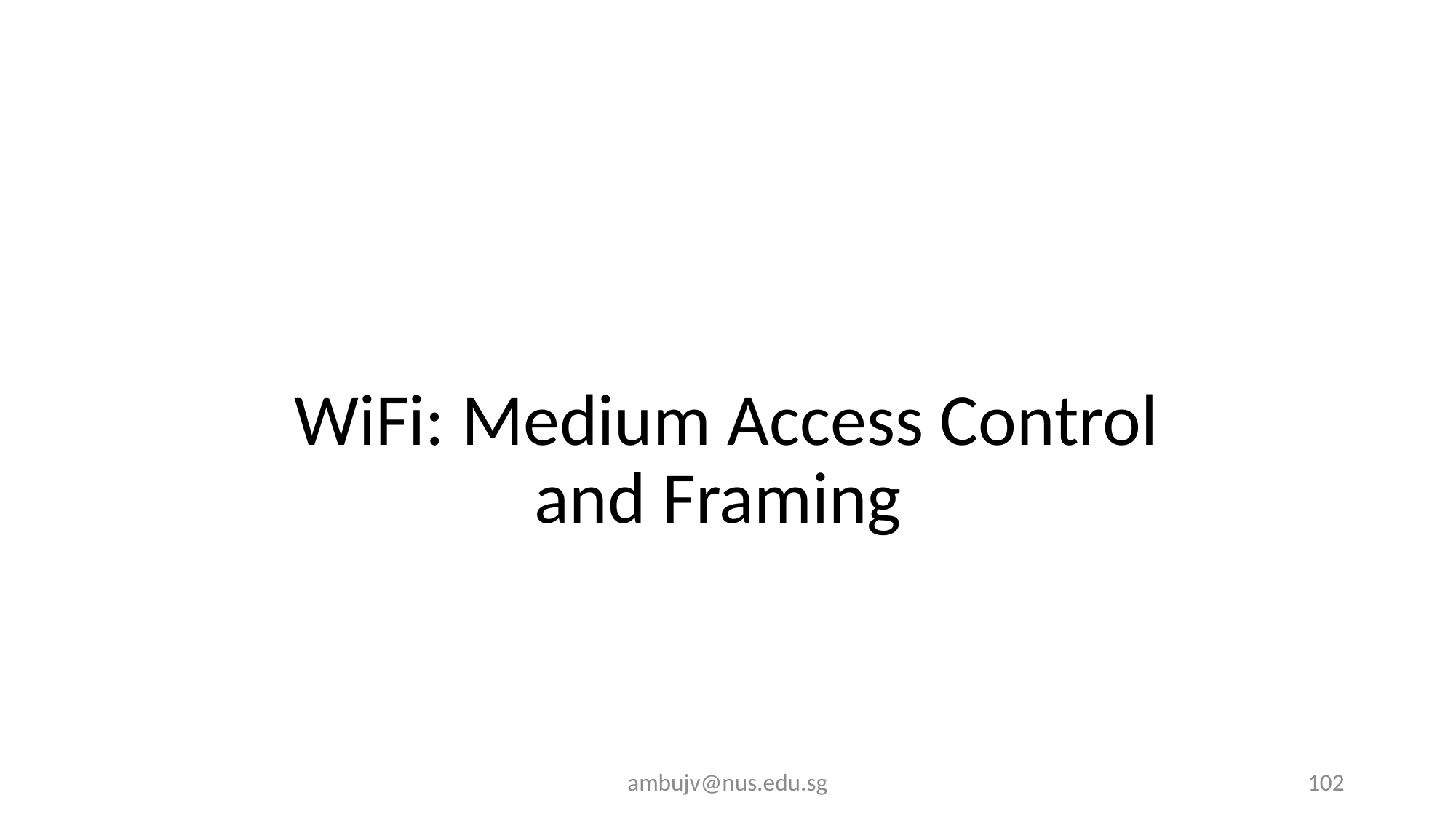

WiFi: Medium Access Control and Framing

ambujv@nus.edu.sg
102